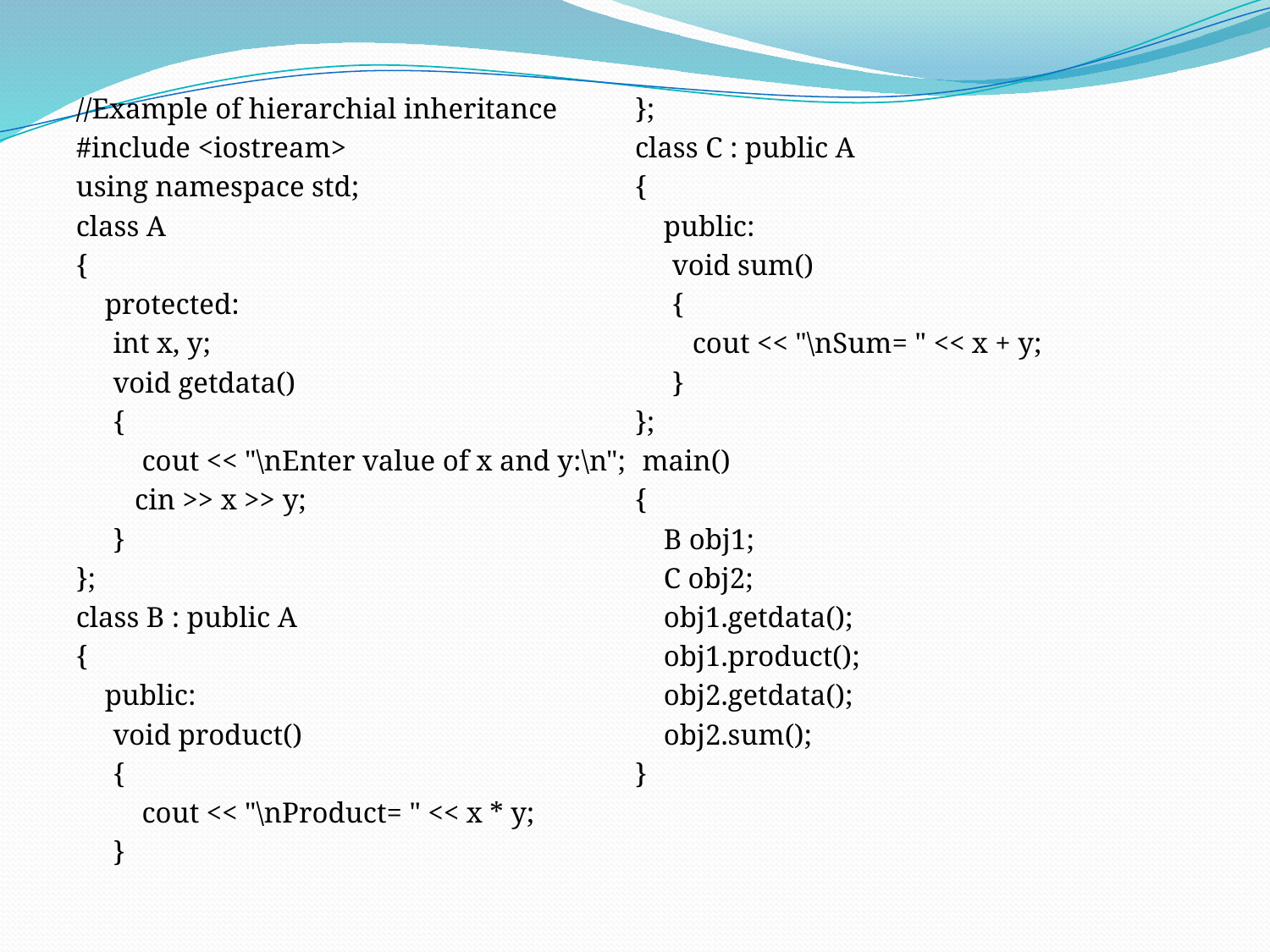

//Example of hierarchial inheritance
#include <iostream>
using namespace std;
class A
{
    protected:
 	int x, y;
 	void getdata()
 	{
   	    cout << "\nEnter value of x and y:\n";
		   cin >> x >> y;
 	}
};
class B : public A
{
    public:
 	void product()
 	{
 	    cout << "\nProduct= " << x * y;
 	}
};
class C : public A
{
    public:
 	void sum()
 	{
        cout << "\nSum= " << x + y;
 	}
};
 main()
{
    B obj1;
    C obj2;
    obj1.getdata();
    obj1.product();
    obj2.getdata();
    obj2.sum();
}